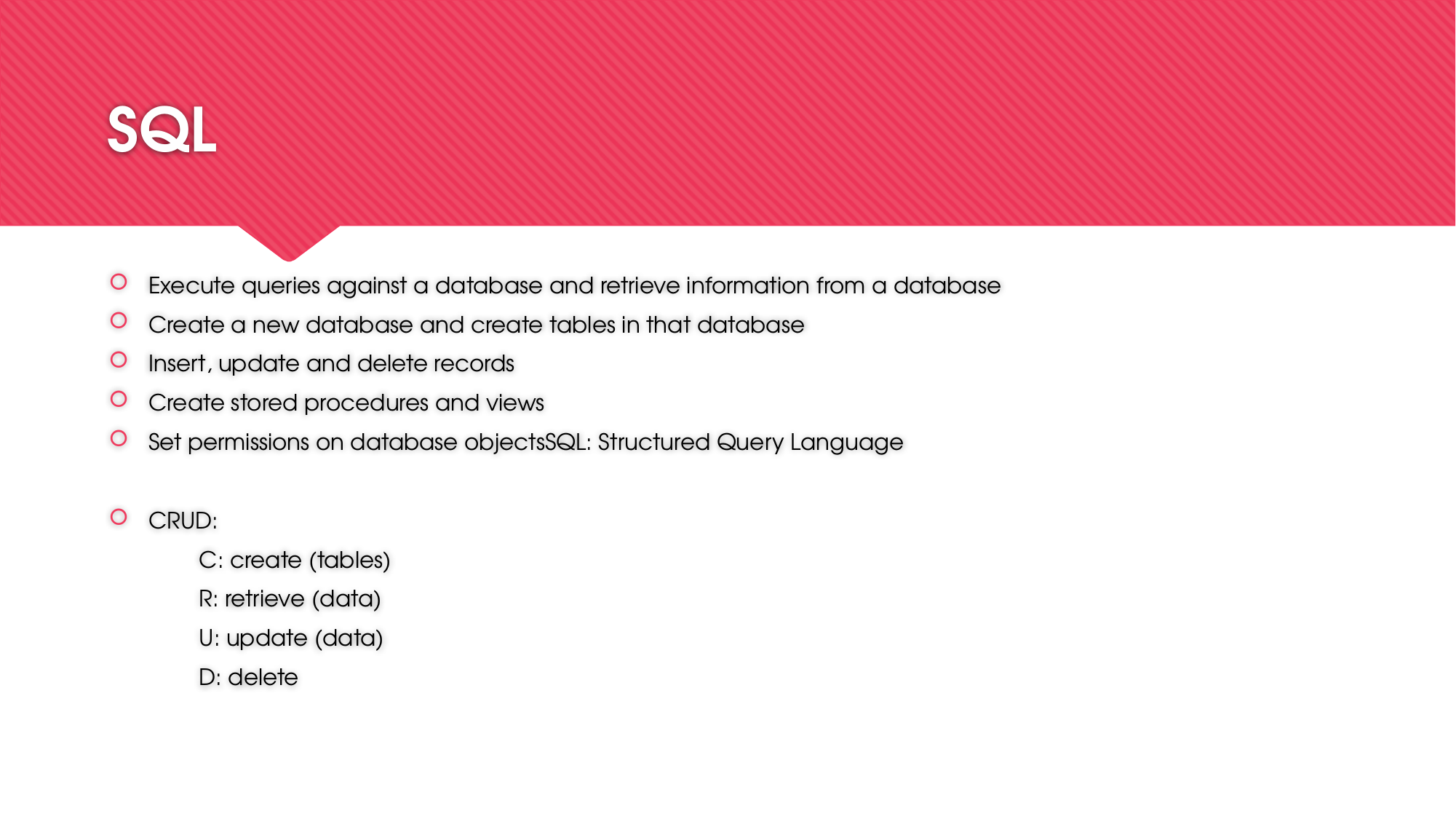

# SQL
Execute queries against a database and retrieve information from a database
Create a new database and create tables in that database
Insert, update and delete records
Create stored procedures and views
Set permissions on database objectsSQL: Structured Query Language

CRUD:
									C: create (tables)
									R: retrieve (data)
									U: update (data)
									D: delete